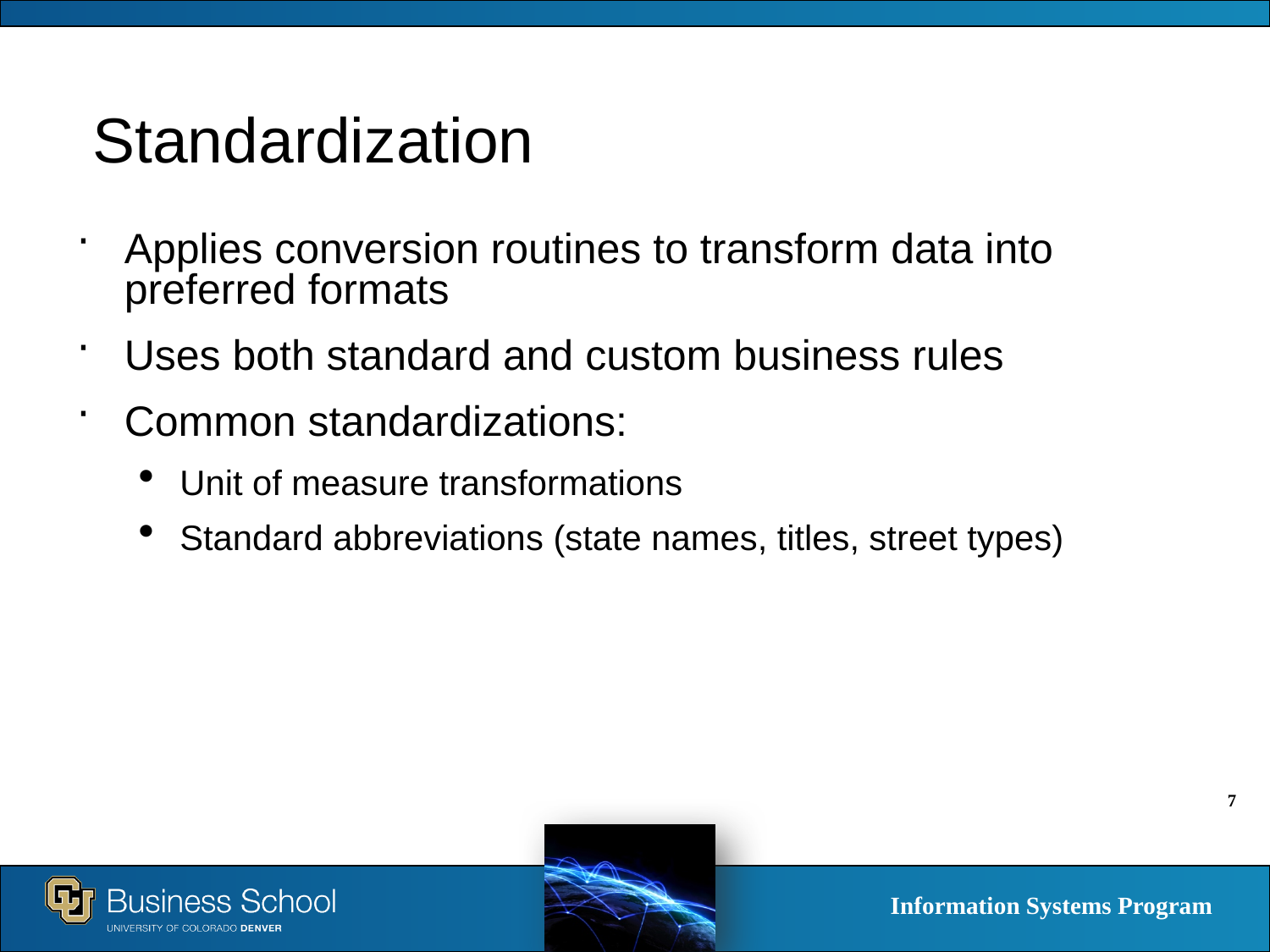

# Standardization
Applies conversion routines to transform data into preferred formats
Uses both standard and custom business rules
Common standardizations:
Unit of measure transformations
Standard abbreviations (state names, titles, street types)